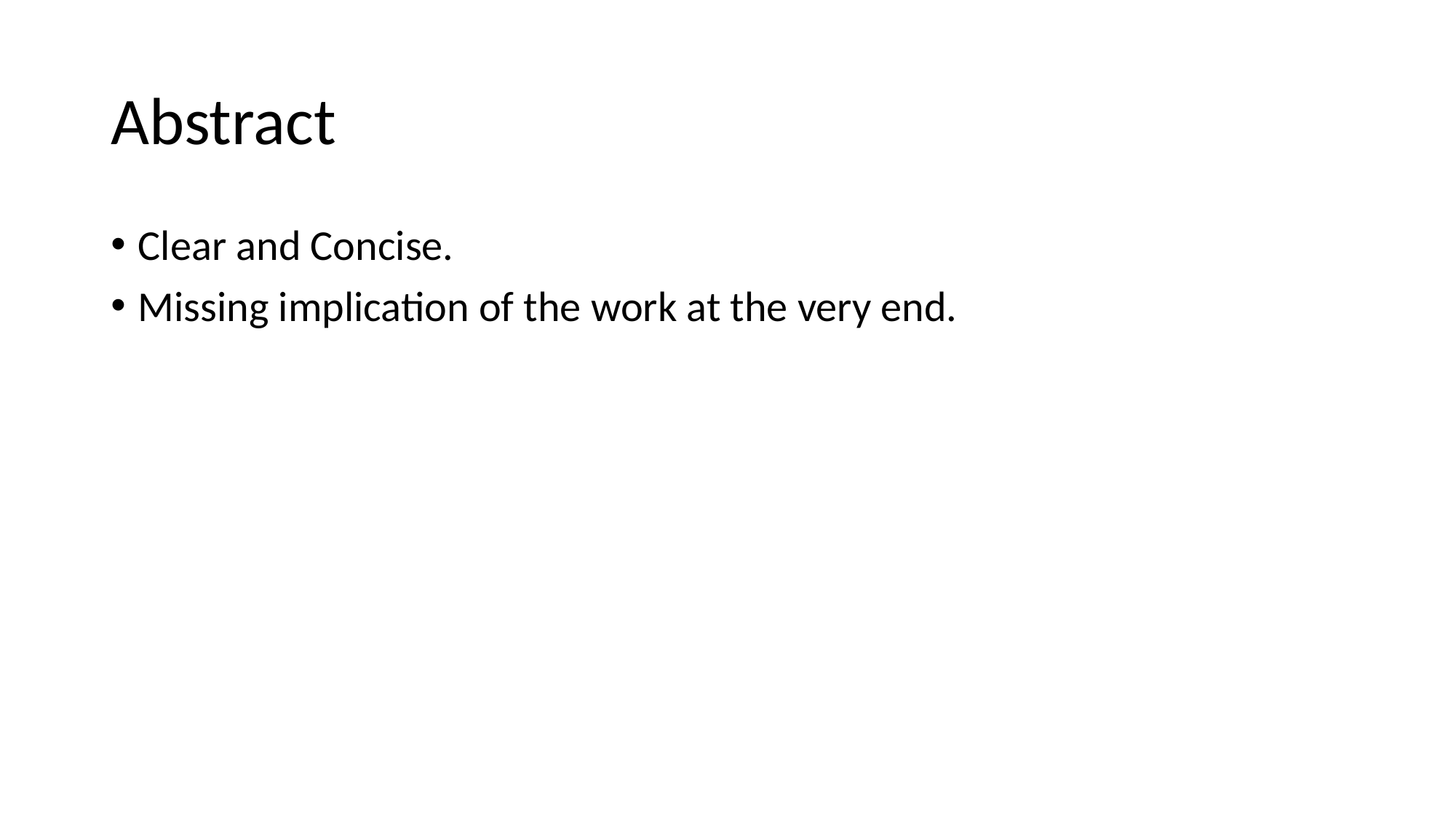

# Abstract
Clear and Concise.
Missing implication of the work at the very end.